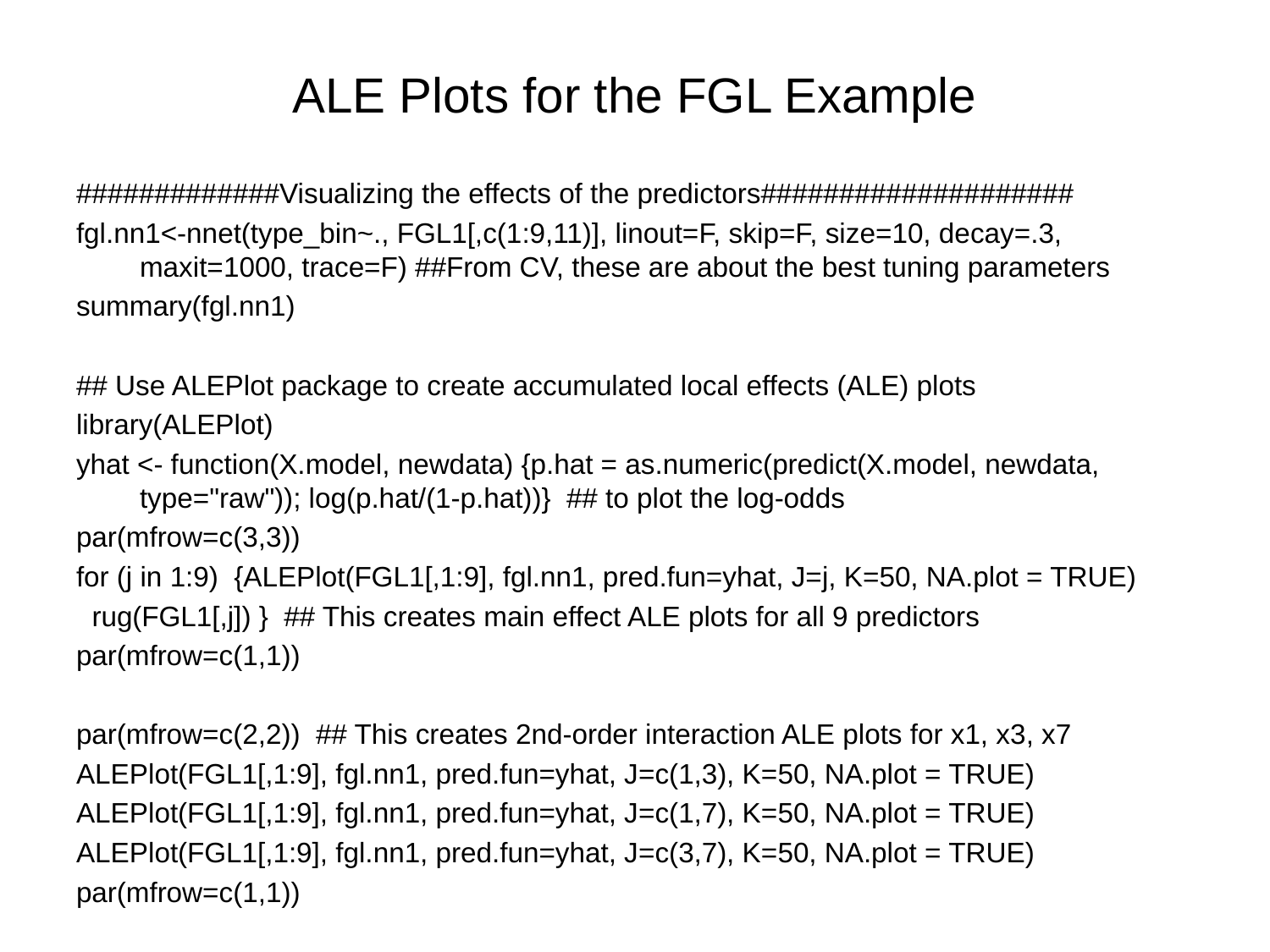

# ALE Plots for the FGL Example
#############Visualizing the effects of the predictors####################
fgl.nn1<-nnet(type_bin~., FGL1[,c(1:9,11)], linout=F, skip=F, size=10, decay=.3, maxit=1000, trace=F) ##From CV, these are about the best tuning parameters
summary(fgl.nn1)

## Use ALEPlot package to create accumulated local effects (ALE) plots
library(ALEPlot)
yhat <- function(X.model, newdata) {p.hat = as.numeric(predict(X.model, newdata, type="raw")); log(p.hat/(1-p.hat))}  ## to plot the log-odds
par(mfrow=c(3,3))
for (j in 1:9)  {ALEPlot(FGL1[,1:9], fgl.nn1, pred.fun=yhat, J=j, K=50, NA.plot = TRUE)
  rug(FGL1[,j]) }  ## This creates main effect ALE plots for all 9 predictors
par(mfrow=c(1,1))

par(mfrow=c(2,2))  ## This creates 2nd-order interaction ALE plots for x1, x3, x7
ALEPlot(FGL1[,1:9], fgl.nn1, pred.fun=yhat, J=c(1,3), K=50, NA.plot = TRUE)
ALEPlot(FGL1[,1:9], fgl.nn1, pred.fun=yhat, J=c(1,7), K=50, NA.plot = TRUE)
ALEPlot(FGL1[,1:9], fgl.nn1, pred.fun=yhat, J=c(3,7), K=50, NA.plot = TRUE)
par(mfrow=c(1,1))